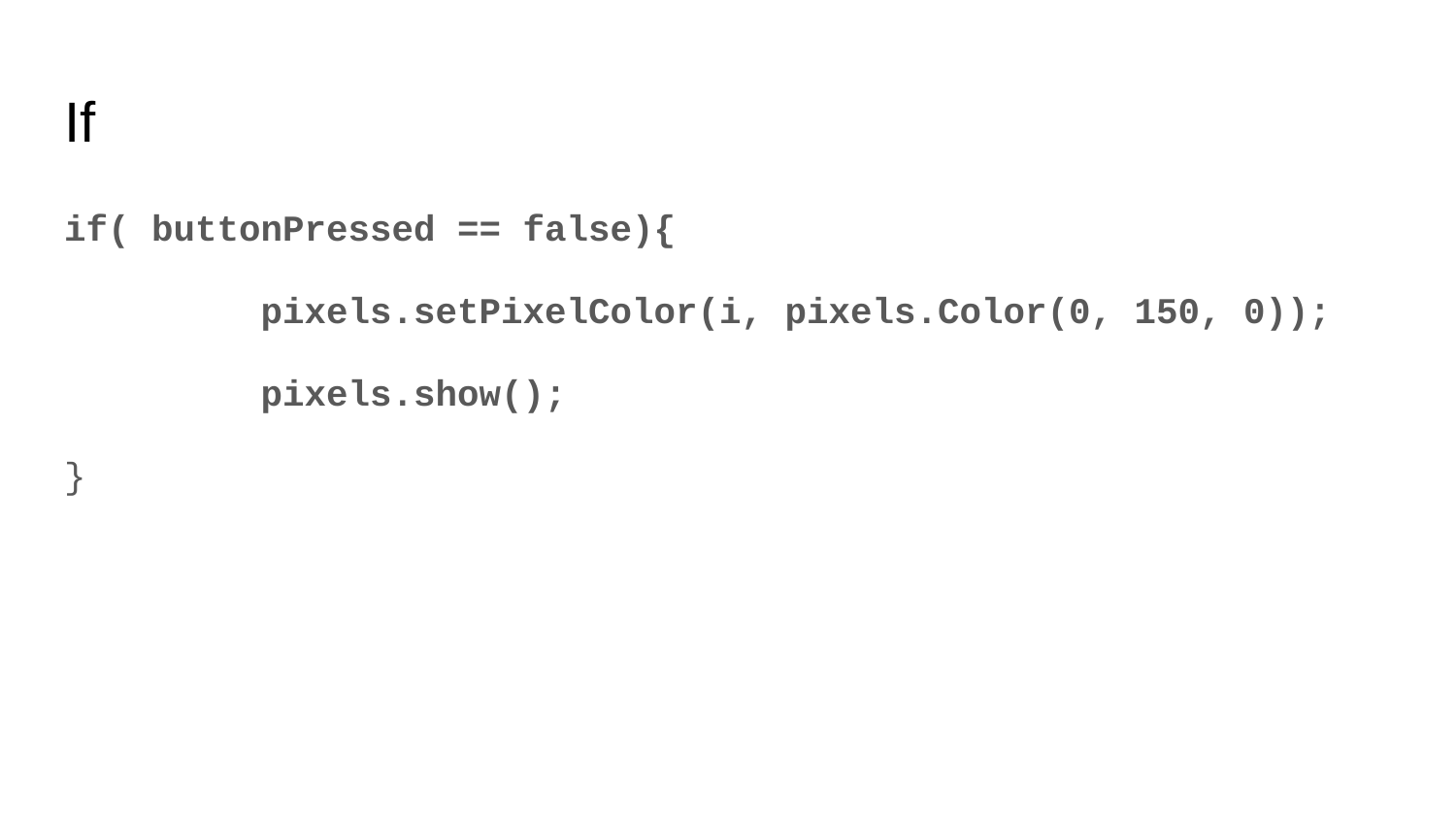

# If
if( buttonPressed == false){
         pixels.setPixelColor(i, pixels.Color(0, 150, 0));
         pixels.show();
}